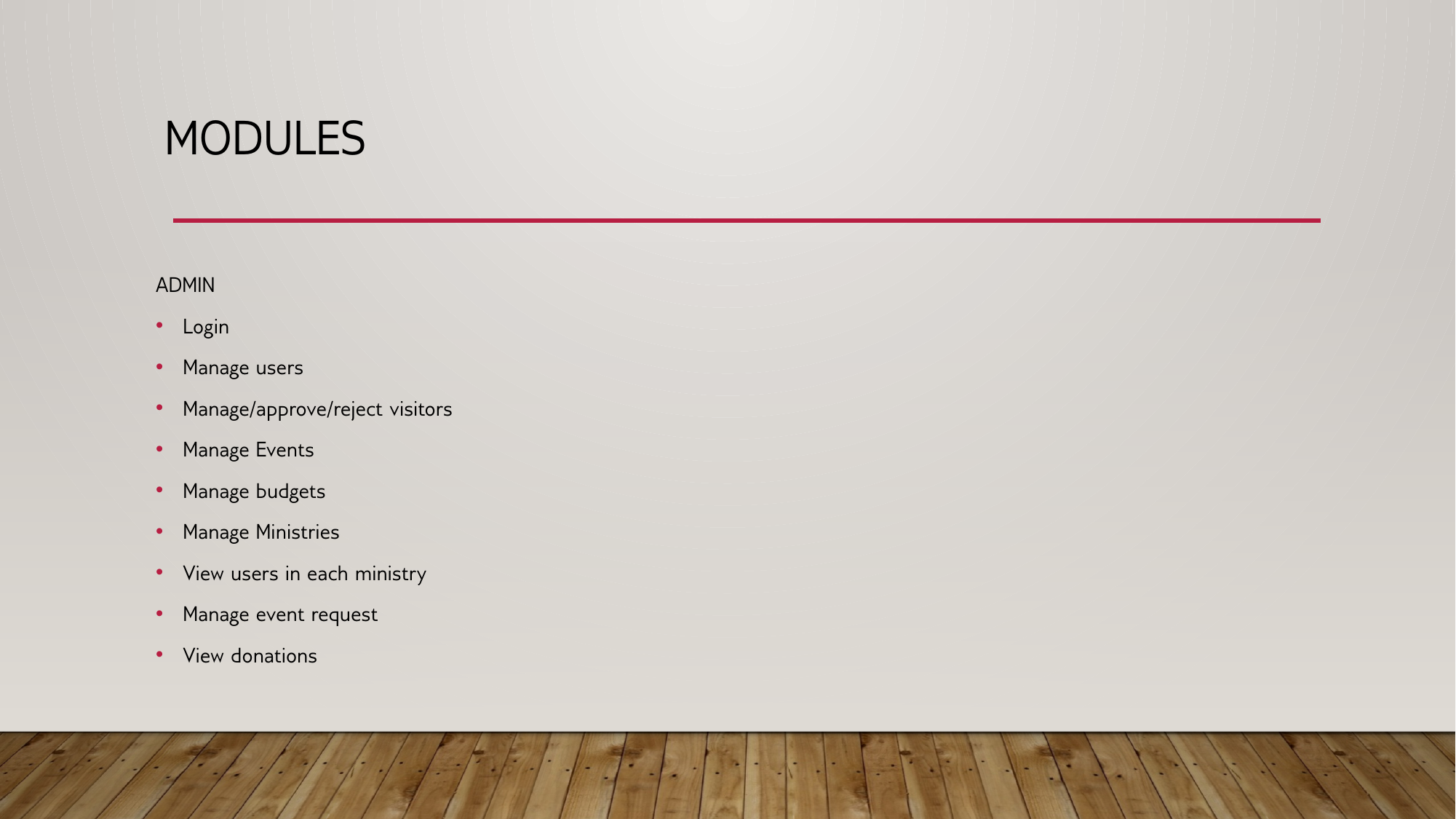

# modules
ADMIN
Login
Manage users
Manage/approve/reject visitors
Manage Events
Manage budgets
Manage Ministries
View users in each ministry
Manage event request
View donations